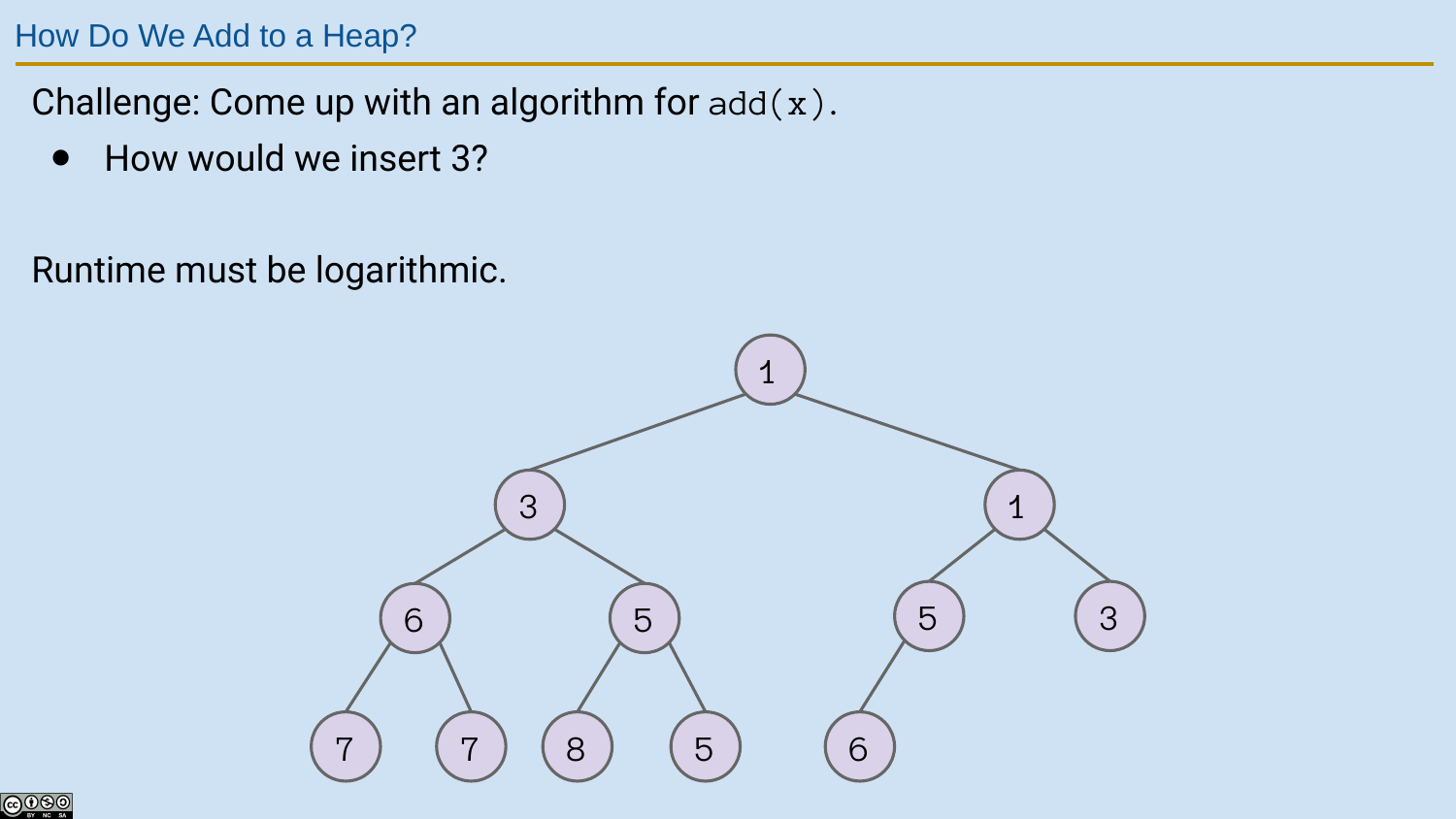

# How Do We Add to a Heap?
Challenge: Come up with an algorithm for add(x).
How would we insert 3?

Runtime must be logarithmic.

1
3
1
5
3
6
5
7
7
8
5
6